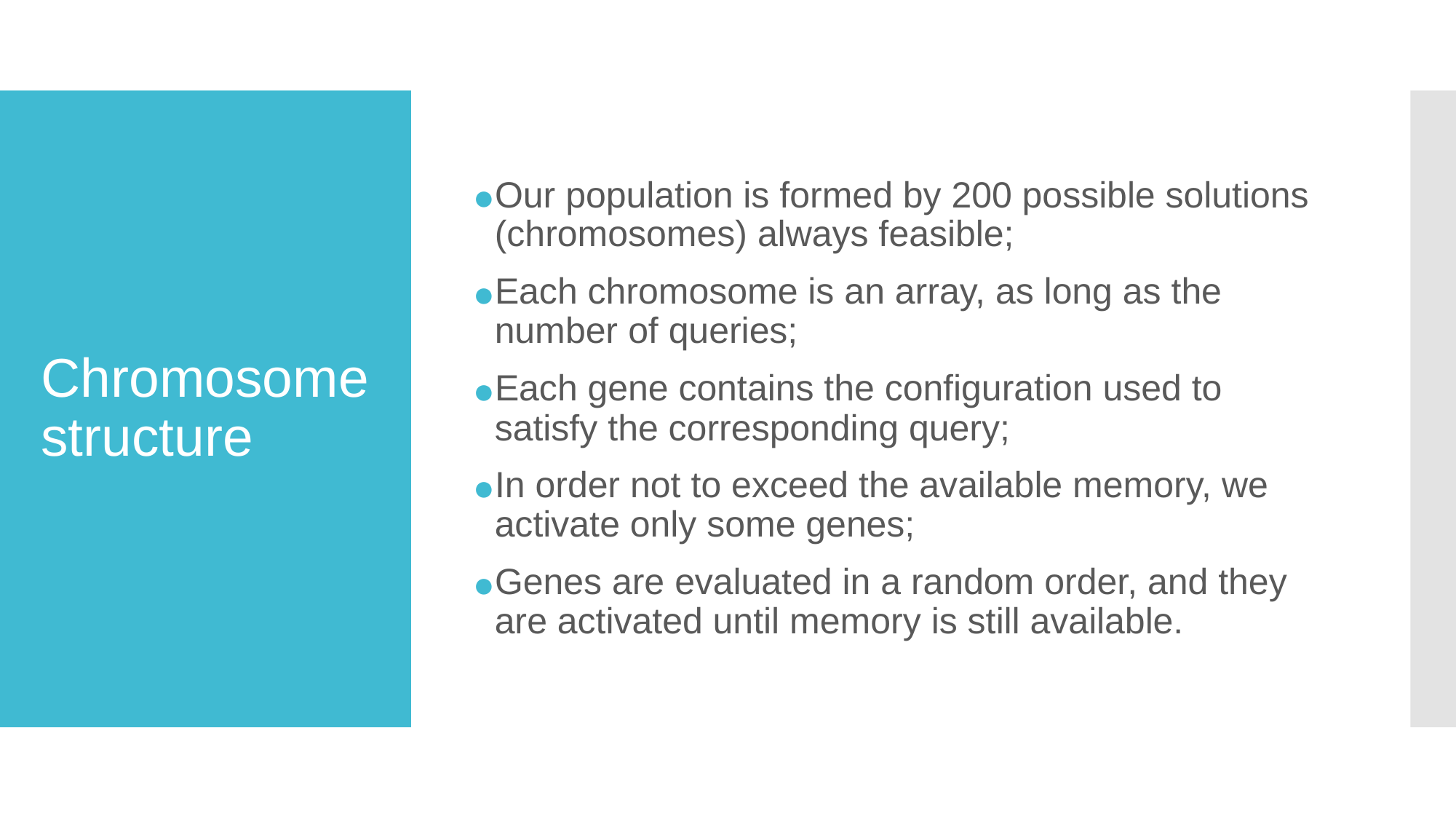

Our population is formed by 200 possible solutions (chromosomes) always feasible;
Each chromosome is an array, as long as the number of queries;
Each gene contains the configuration used to satisfy the corresponding query;
In order not to exceed the available memory, we activate only some genes;
Genes are evaluated in a random order, and they are activated until memory is still available.
# Chromosome structure